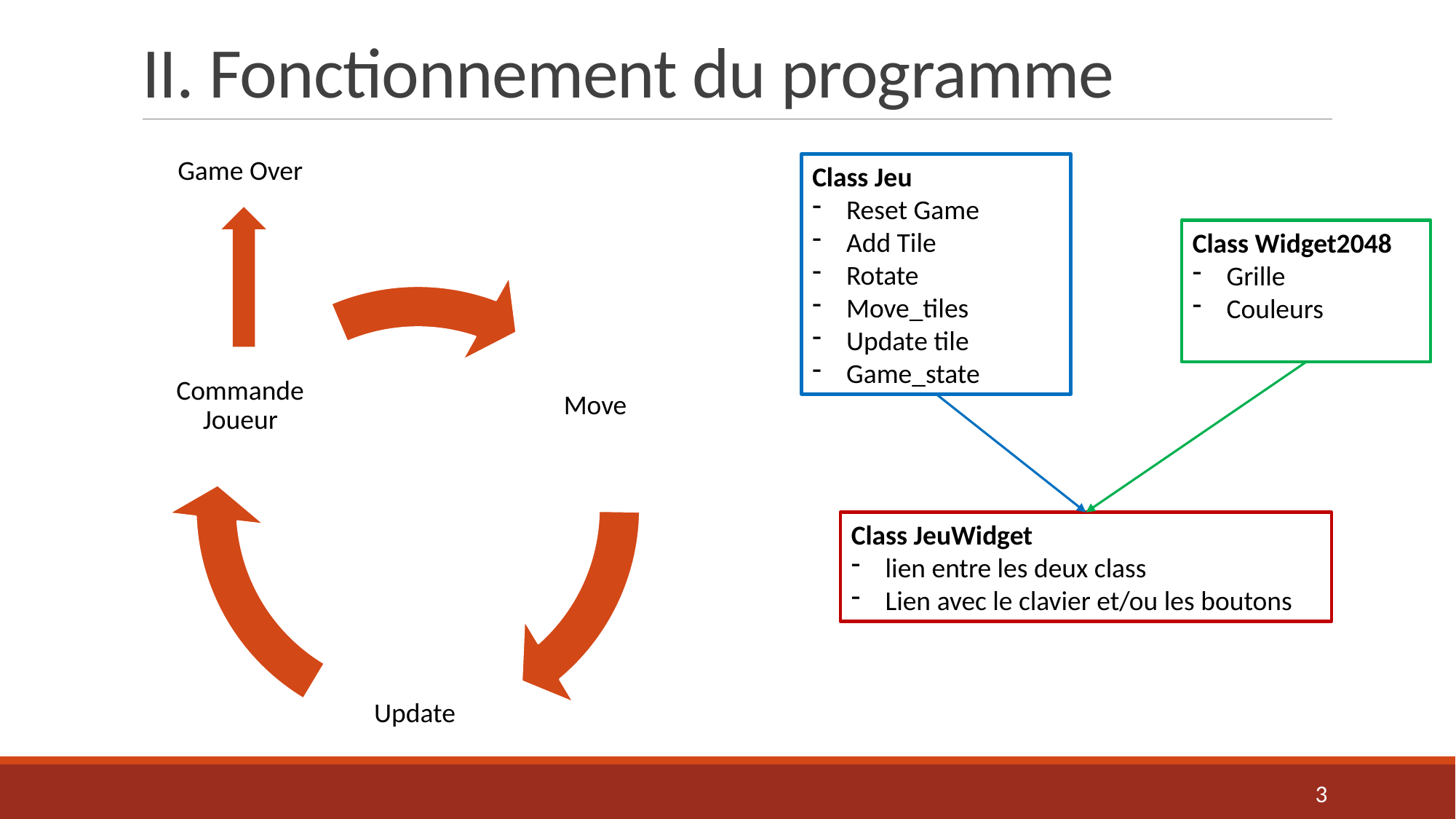

# II. Fonctionnement du programme
Game Over
Class Jeu
Reset Game
Add Tile
Rotate
Move_tiles
Update tile
Game_state

Class Widget2048
Grille
Couleurs

Move
Update
Commande Joueur
Class JeuWidget
lien entre les deux class
Lien avec le clavier et/ou les boutons
3